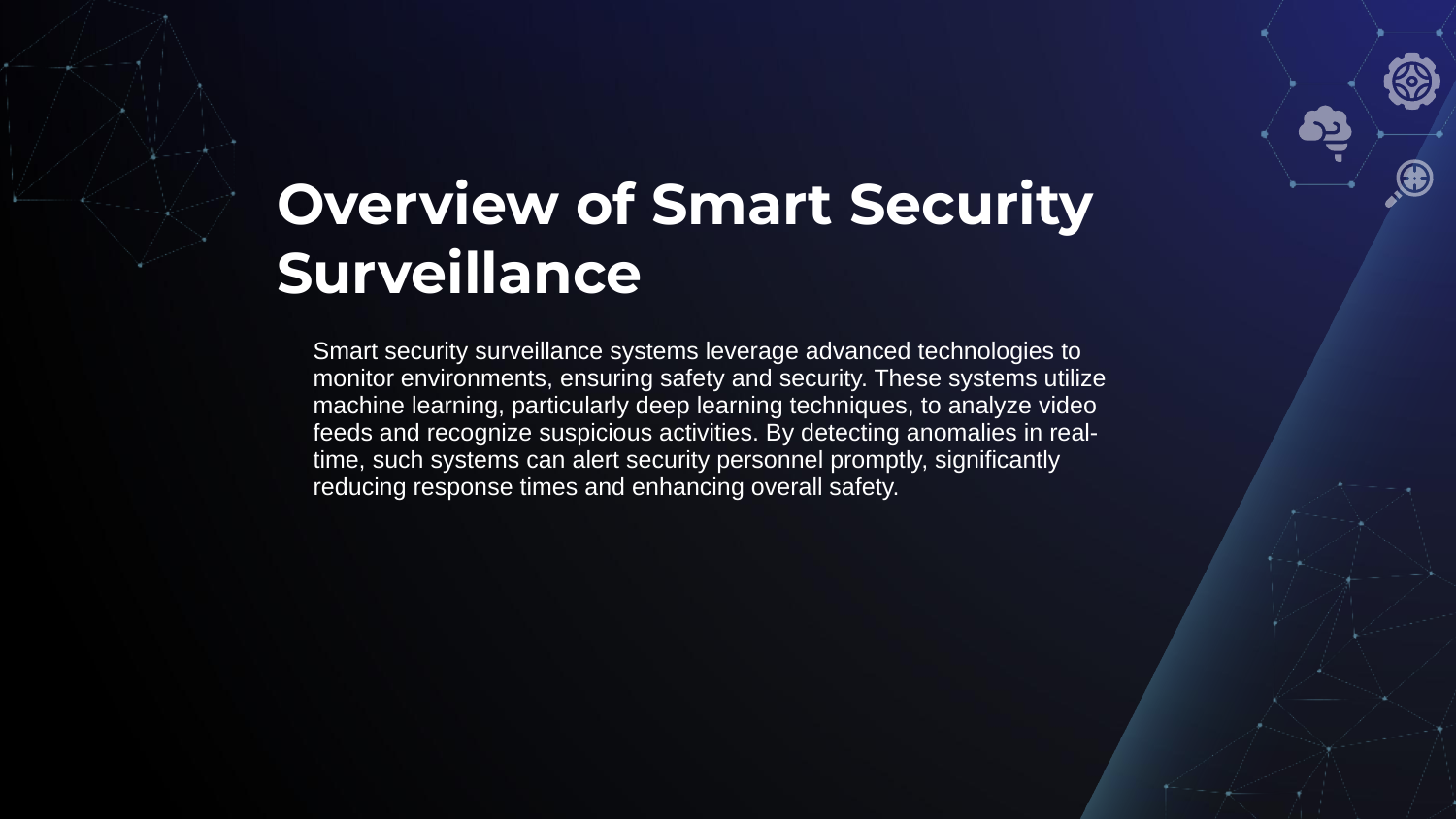

# Overview of Smart Security Surveillance
Smart security surveillance systems leverage advanced technologies to monitor environments, ensuring safety and security. These systems utilize machine learning, particularly deep learning techniques, to analyze video feeds and recognize suspicious activities. By detecting anomalies in real-time, such systems can alert security personnel promptly, significantly reducing response times and enhancing overall safety.